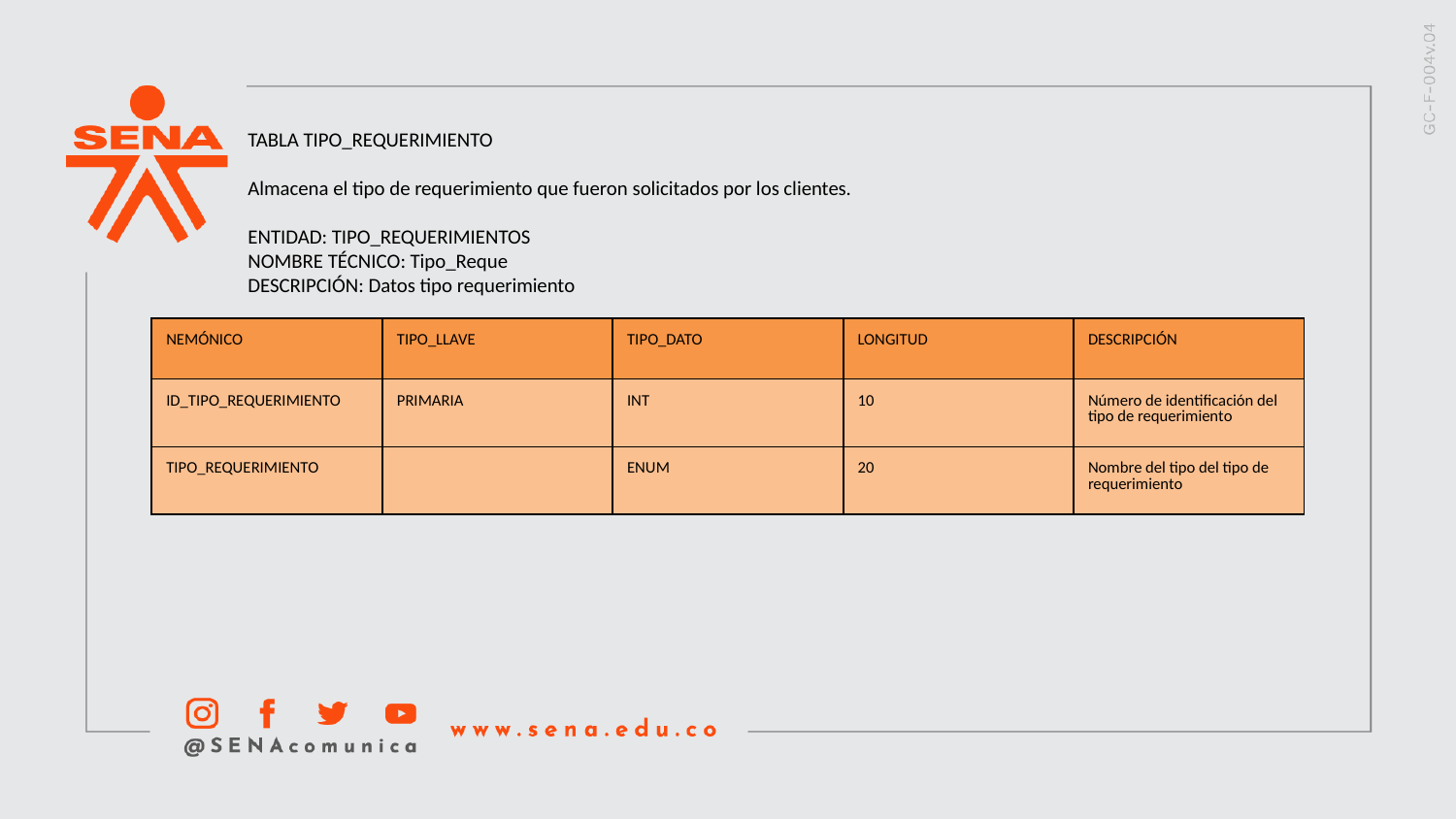

TABLA TIPO_REQUERIMIENTO

Almacena el tipo de requerimiento que fueron solicitados por los clientes.

ENTIDAD: TIPO_REQUERIMIENTOS
NOMBRE TÉCNICO: Tipo_Reque
DESCRIPCIÓN: Datos tipo requerimiento

| NEMÓNICO | TIPO\_LLAVE | TIPO\_DATO | LONGITUD | DESCRIPCIÓN |
| --- | --- | --- | --- | --- |
| ID\_TIPO\_REQUERIMIENTO | PRIMARIA | INT | 10 | Número de identificación del tipo de requerimiento |
| TIPO\_REQUERIMIENTO |  | ENUM | 20 | Nombre del tipo del tipo de requerimiento |